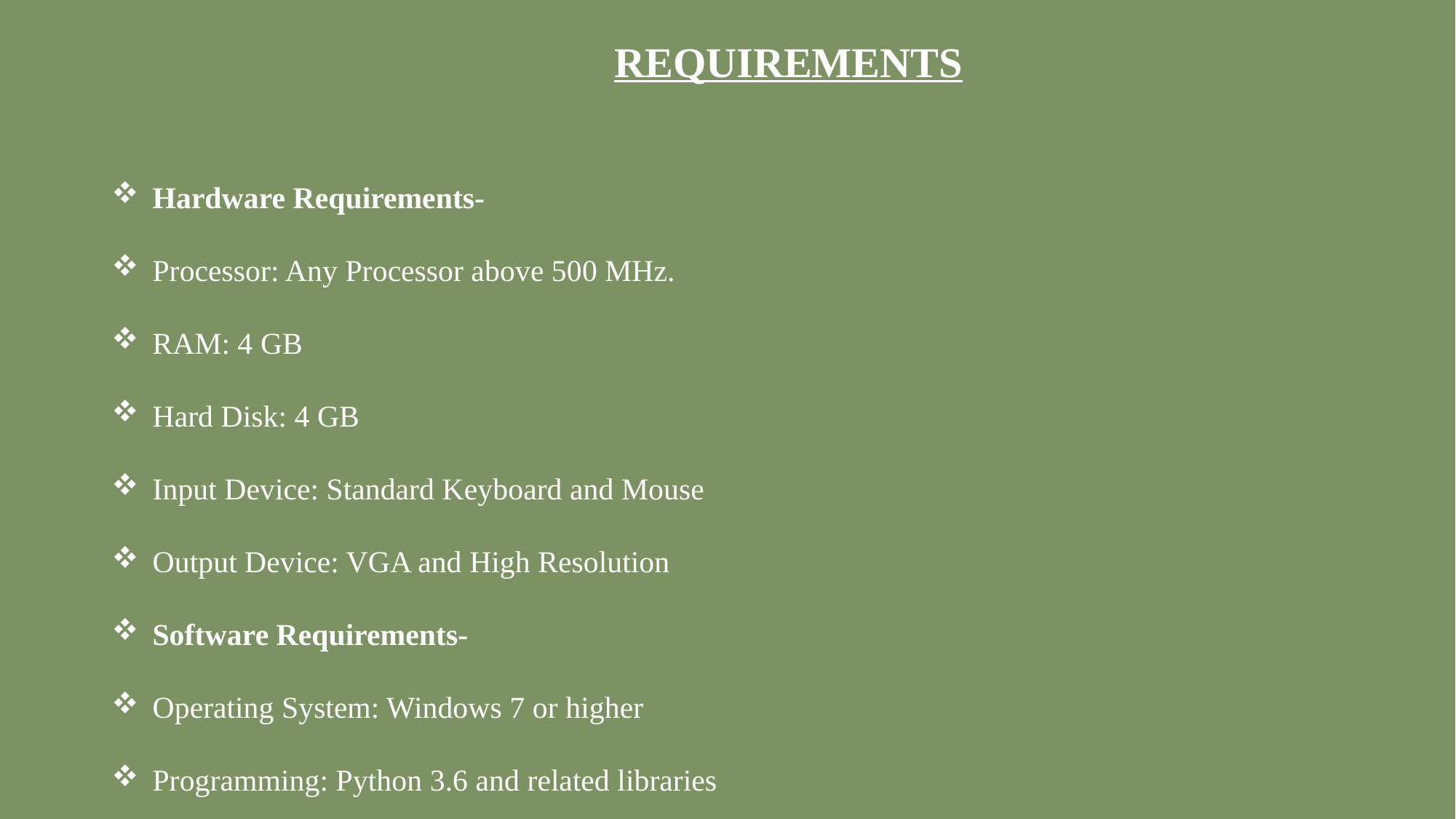

REQUIREMENTS

Hardware Requirements-
Processor: Any Processor above 500 MHz.
RAM: 4 GB
Hard Disk: 4 GB
Input Device: Standard Keyboard and Mouse
Output Device: VGA and High Resolution
Software Requirements-
Operating System: Windows 7 or higher
Programming: Python 3.6 and related libraries